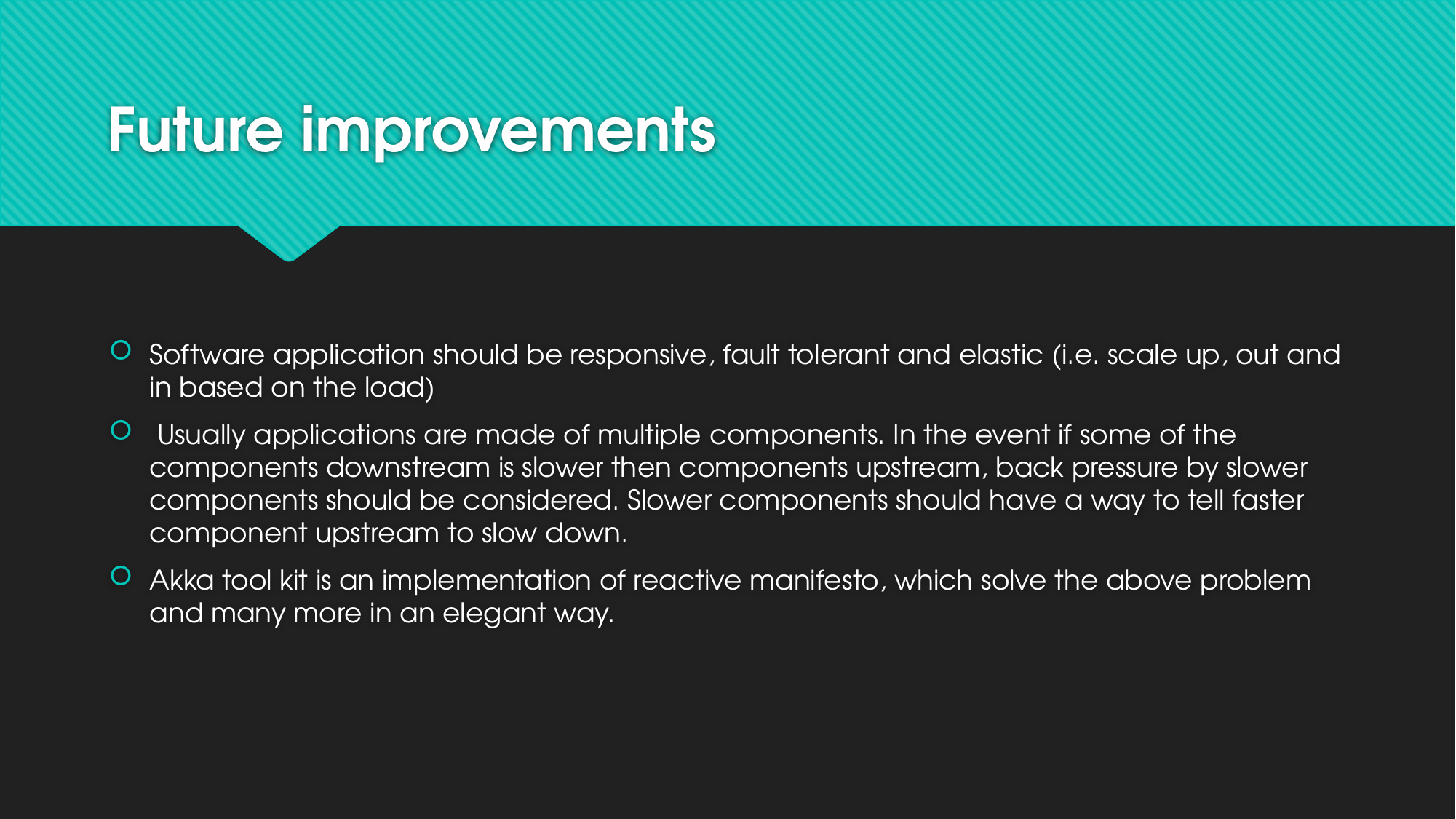

# Future improvements
Software application should be responsive, fault tolerant and elastic (i.e. scale up, out and in based on the load)
 Usually applications are made of multiple components. In the event if some of the components downstream is slower then components upstream, back pressure by slower components should be considered. Slower components should have a way to tell faster component upstream to slow down.
Akka tool kit is an implementation of reactive manifesto, which solve the above problem and many more in an elegant way.